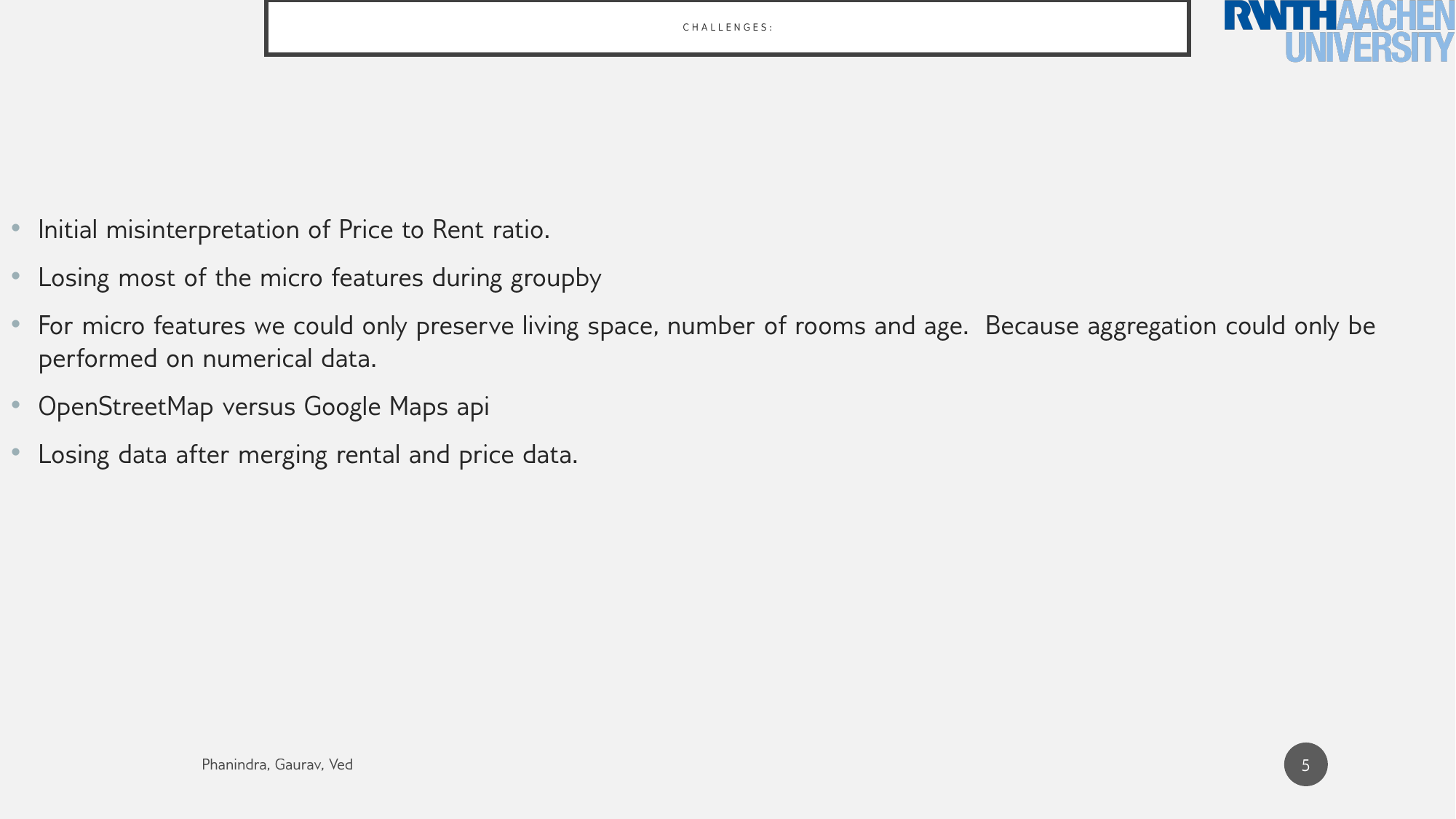

# Challenges:
Initial misinterpretation of Price to Rent ratio.
Losing most of the micro features during groupby
For micro features we could only preserve living space, number of rooms and age.  Because aggregation could only be performed on numerical data.
OpenStreetMap versus Google Maps api
Losing data after merging rental and price data.
5
Phanindra, Gaurav, Ved